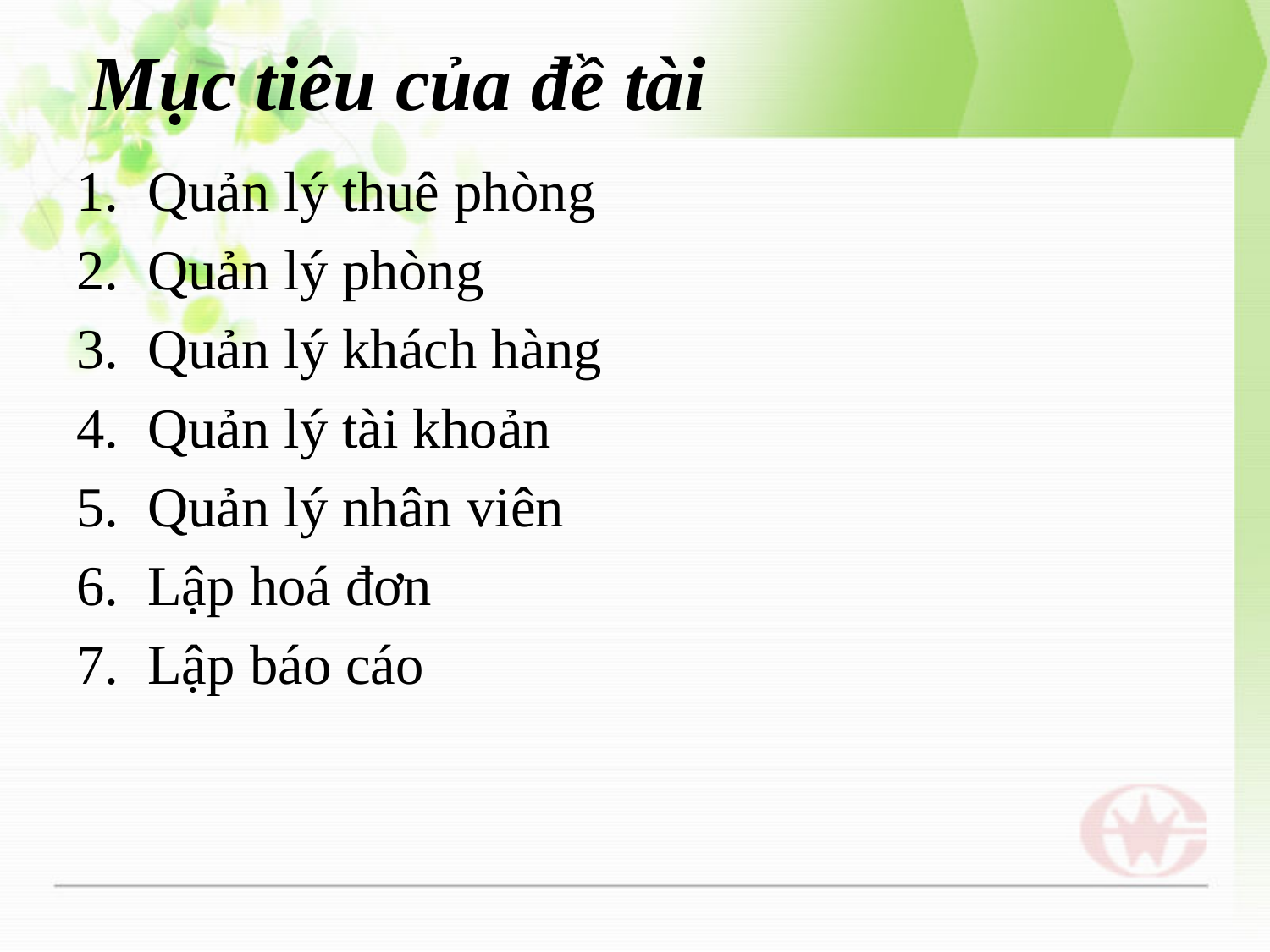

# Mục tiêu của đề tài
Quản lý thuê phòng
Quản lý phòng
Quản lý khách hàng
Quản lý tài khoản
Quản lý nhân viên
Lập hoá đơn
Lập báo cáo